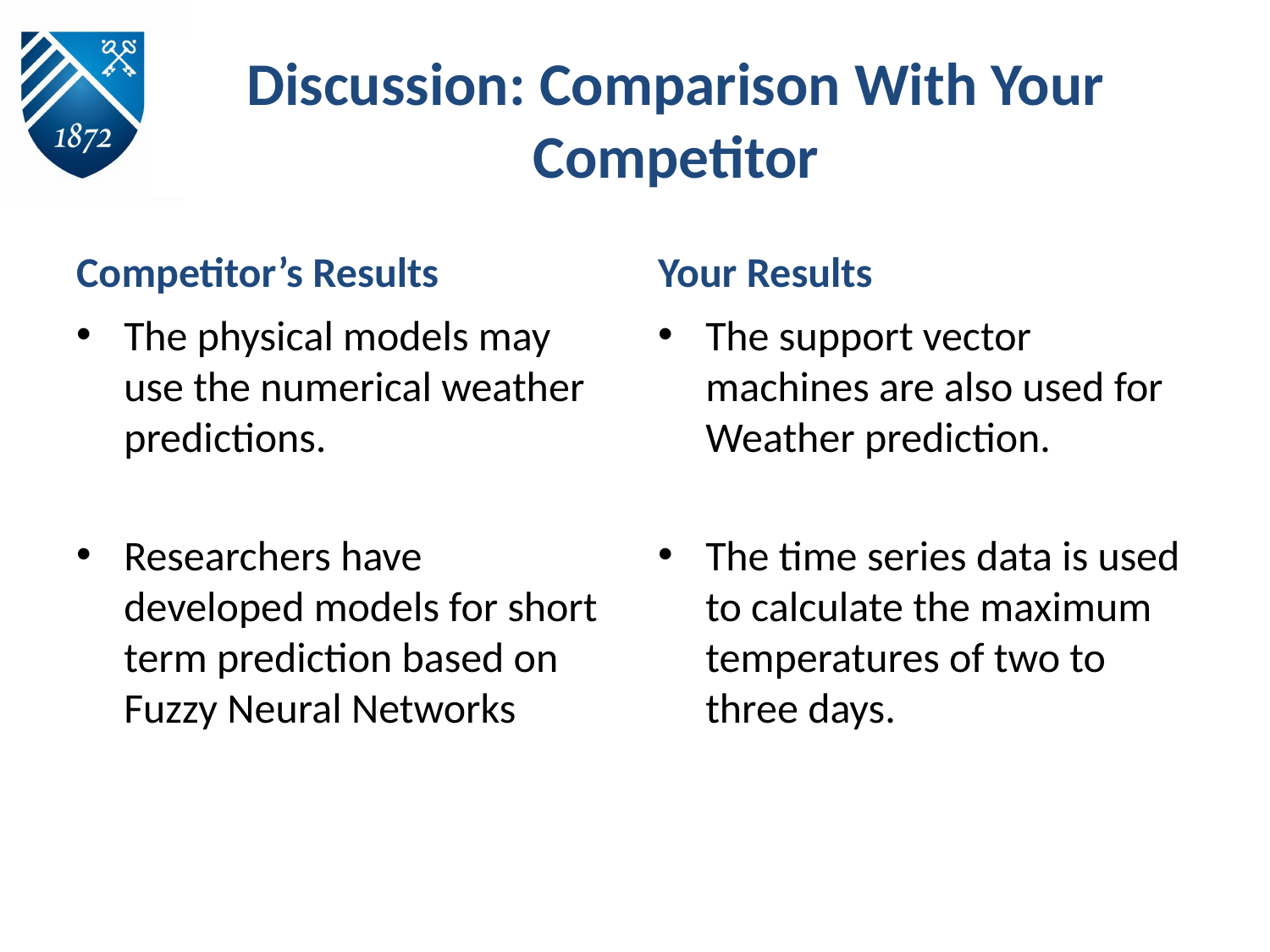

# Discussion: Comparison With Your Competitor
Competitor’s Results
Your Results
The physical models may use the numerical weather predictions.

Researchers have developed models for short term prediction based on Fuzzy Neural Networks
The support vector machines are also used for Weather prediction.

The time series data is used to calculate the maximum temperatures of two to three days.